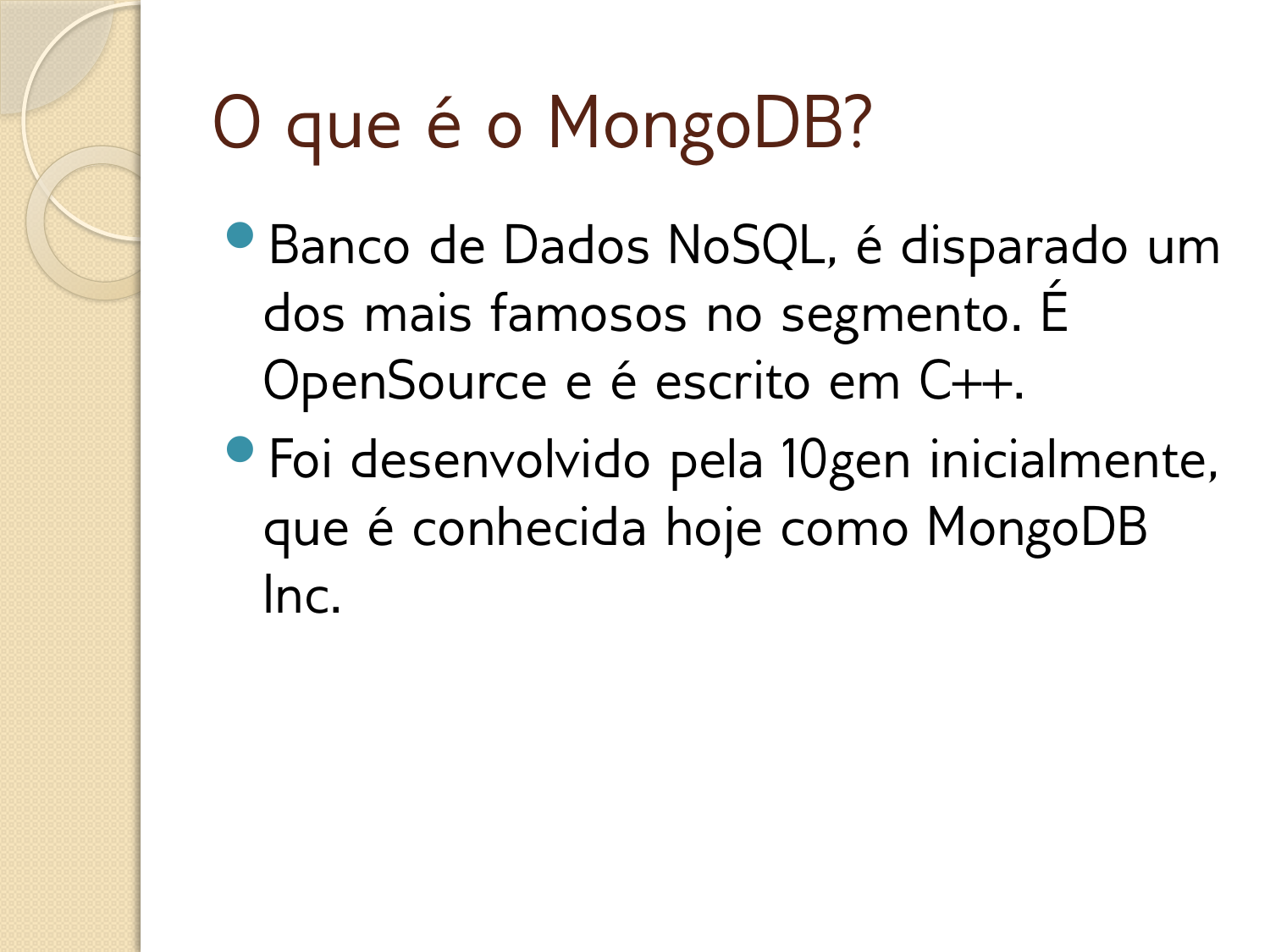

# O que é o MongoDB?
Banco de Dados NoSQL, é disparado um dos mais famosos no segmento. É OpenSource e é escrito em C++.
Foi desenvolvido pela 10gen inicialmente, que é conhecida hoje como MongoDB Inc.